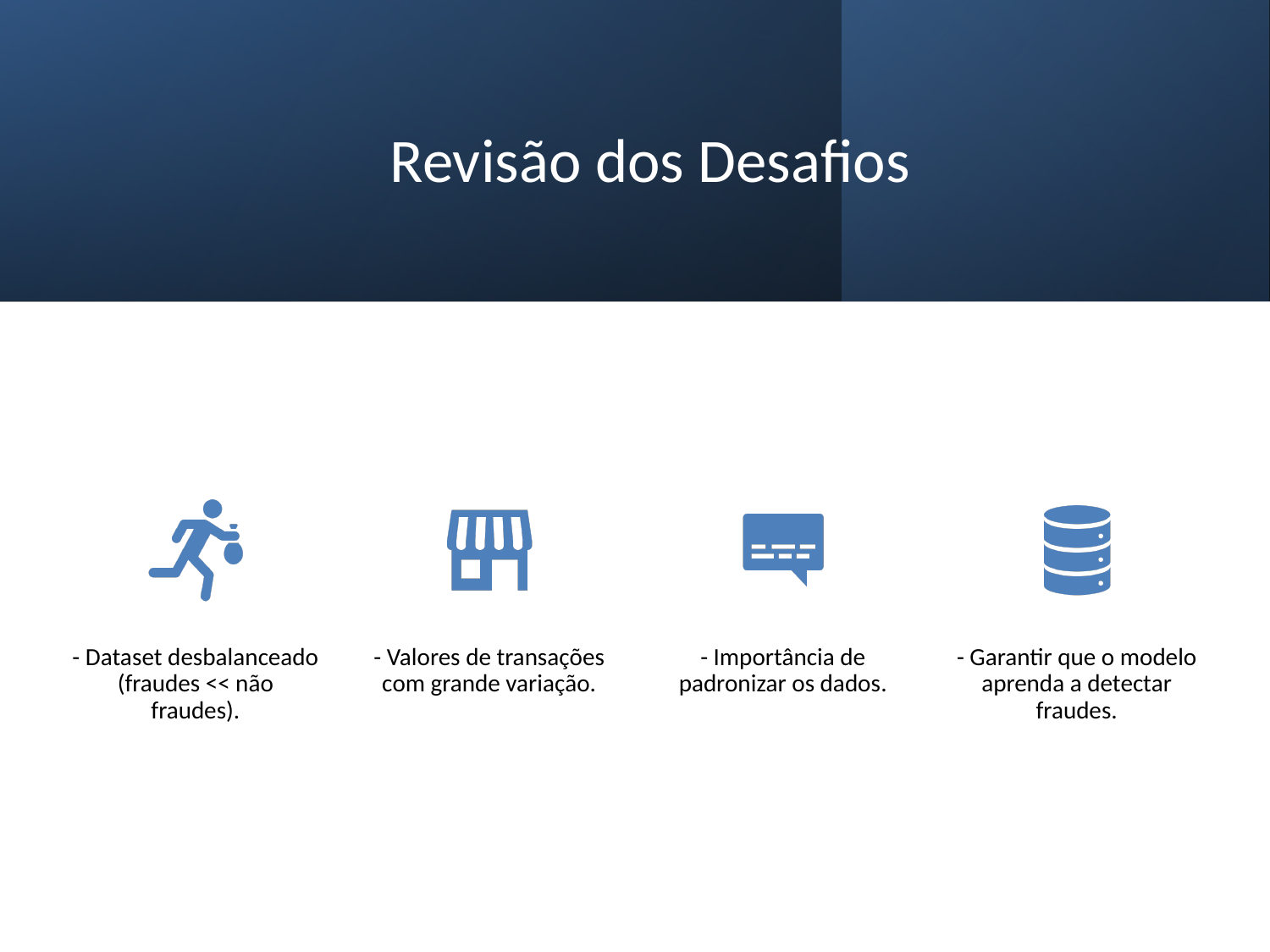

# Revisão dos Desafios
- Dataset desbalanceado (fraudes << não fraudes).
- Valores de transações com grande variação.
- Importância de padronizar os dados.
- Garantir que o modelo aprenda a detectar fraudes.